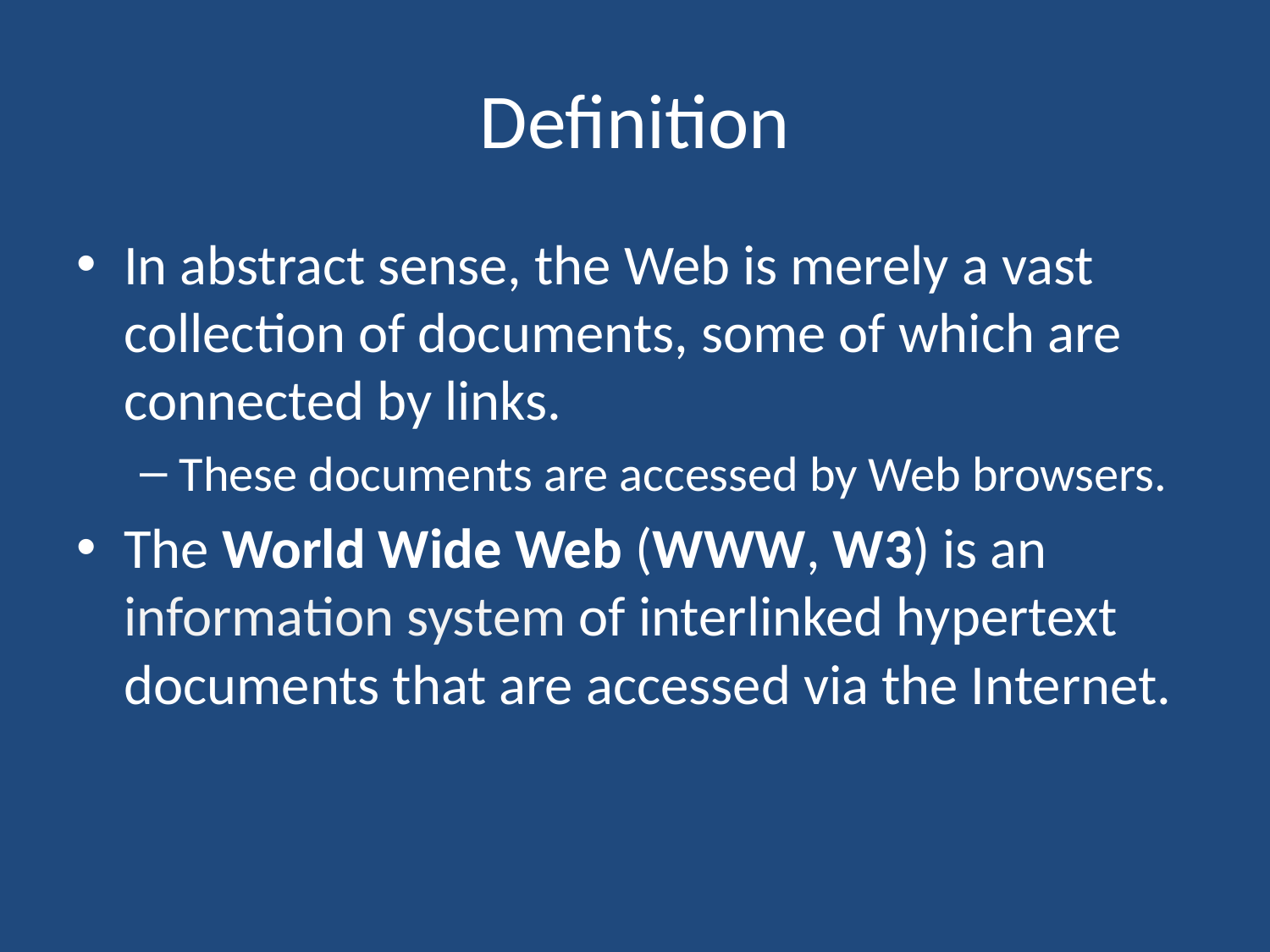

# Definition
In abstract sense, the Web is merely a vast collection of documents, some of which are connected by links.
These documents are accessed by Web browsers.
The World Wide Web (WWW, W3) is an information system of interlinked hypertext documents that are accessed via the Internet.